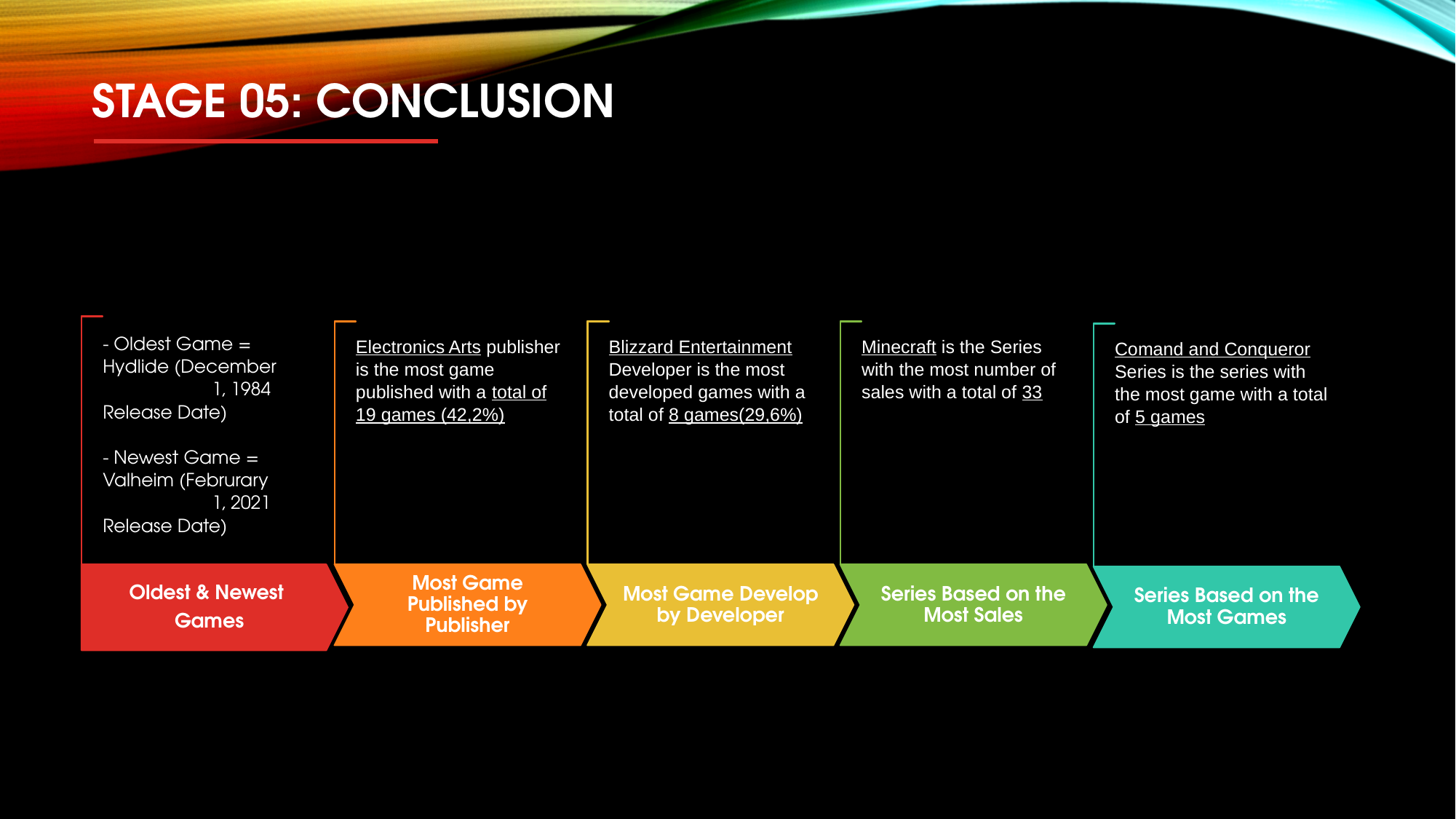

# STAGE 05: conclusion
Oldest & Newest
Games
- Oldest Game = Hydlide (December	1, 1984 Release Date)

- Newest Game = Valheim (Februrary	1, 2021 Release Date)
Most Game Published by Publisher
Electronics Arts publisher is the most game published with a total of 19 games (42,2%)
Most Game Develop by Developer
Blizzard Entertainment Developer is the most developed games with a total of 8 games(29,6%)
Series Based on the Most Sales
Minecraft is the Series with the most number of sales with a total of 33
Series Based on the Most Games
Comand and Conqueror Series is the series with the most game with a total of 5 games